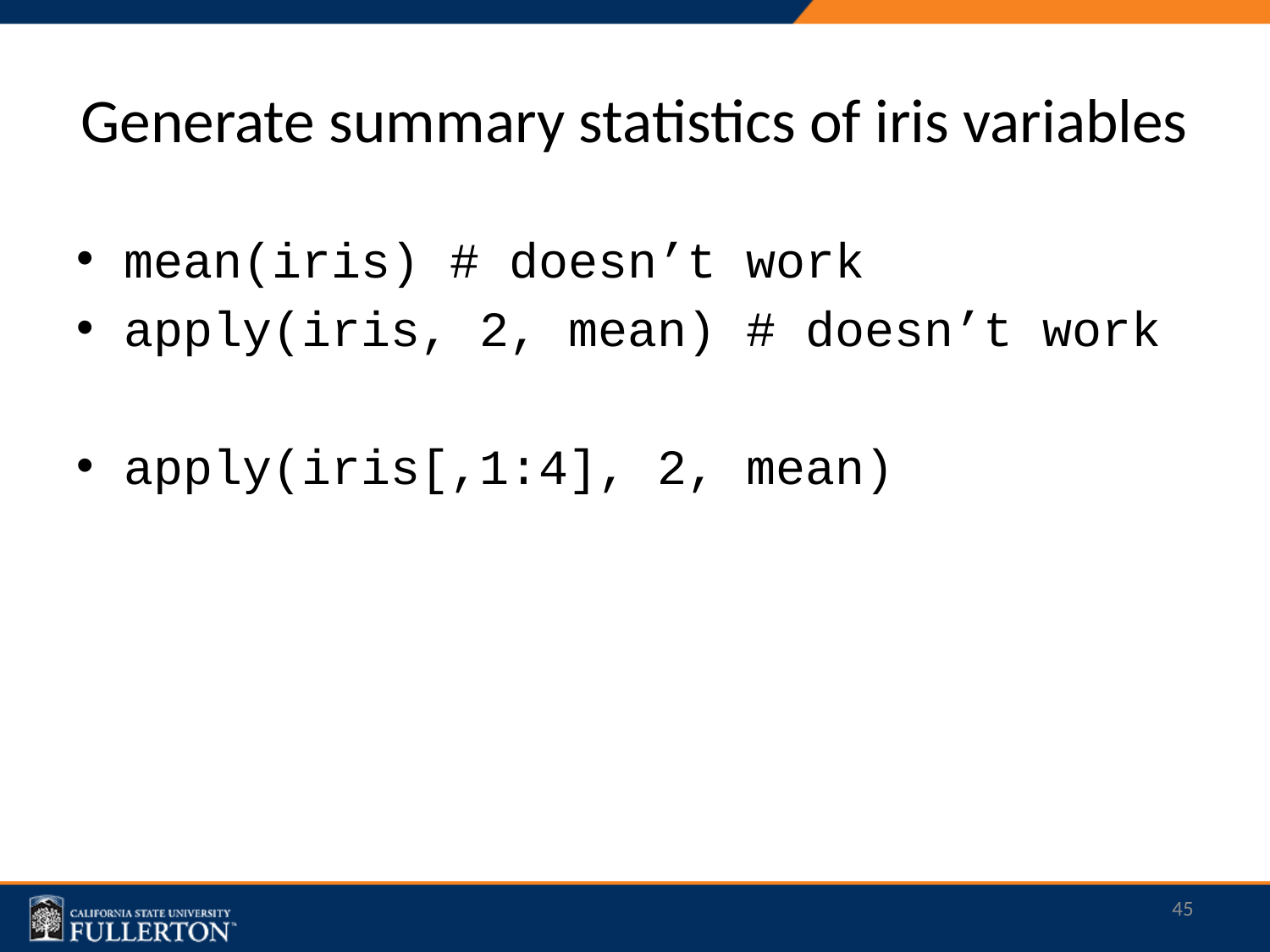

# Generate summary statistics of iris variables
mean(iris) # doesn’t work
apply(iris, 2, mean) # doesn’t work

apply(iris[,1:4], 2, mean)
45